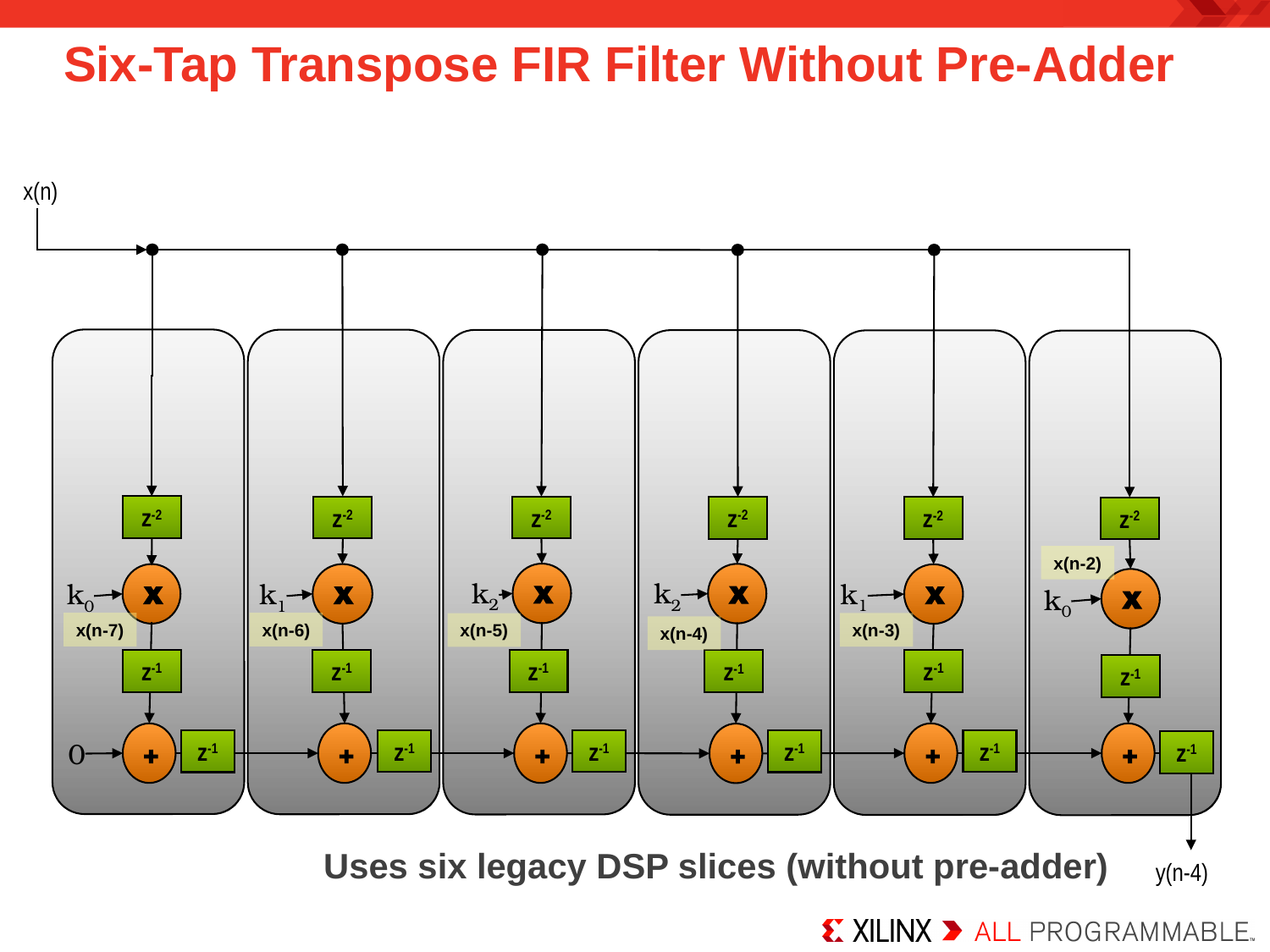

# Six-Tap Transpose FIR Filter Without Pre-Adder
x(n)

z-2
z-2
z-2
z-2
z-2
z-2
x(n-2)
X
X
X
X
X
k2
k2
k1
k0
k1
X
k0
x(n-7)
x(n-6)
x(n-3)
x(n-5)
x(n-4)
z-1
z-1
z-1
z-1
z-1
z-1
+
+
+
+
+
+
z-1
z-1
z-1
z-1
z-1
z-1
0
Uses six legacy DSP slices (without pre-adder)
y(n-4)